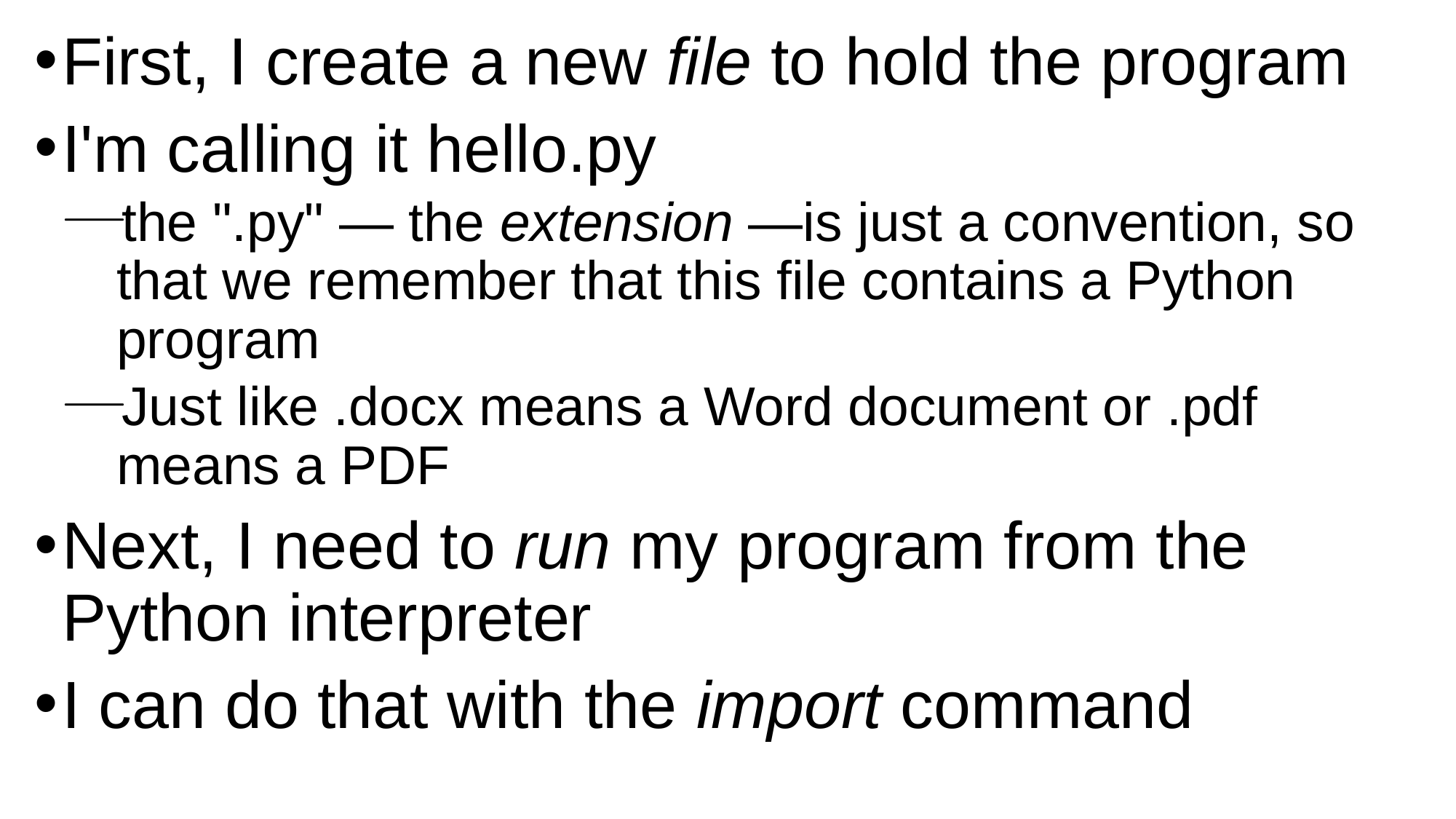

First, I create a new file to hold the program
I'm calling it hello.py
the ".py" — the extension —is just a convention, so that we remember that this file contains a Python program
Just like .docx means a Word document or .pdf means a PDF
Next, I need to run my program from the Python interpreter
I can do that with the import command